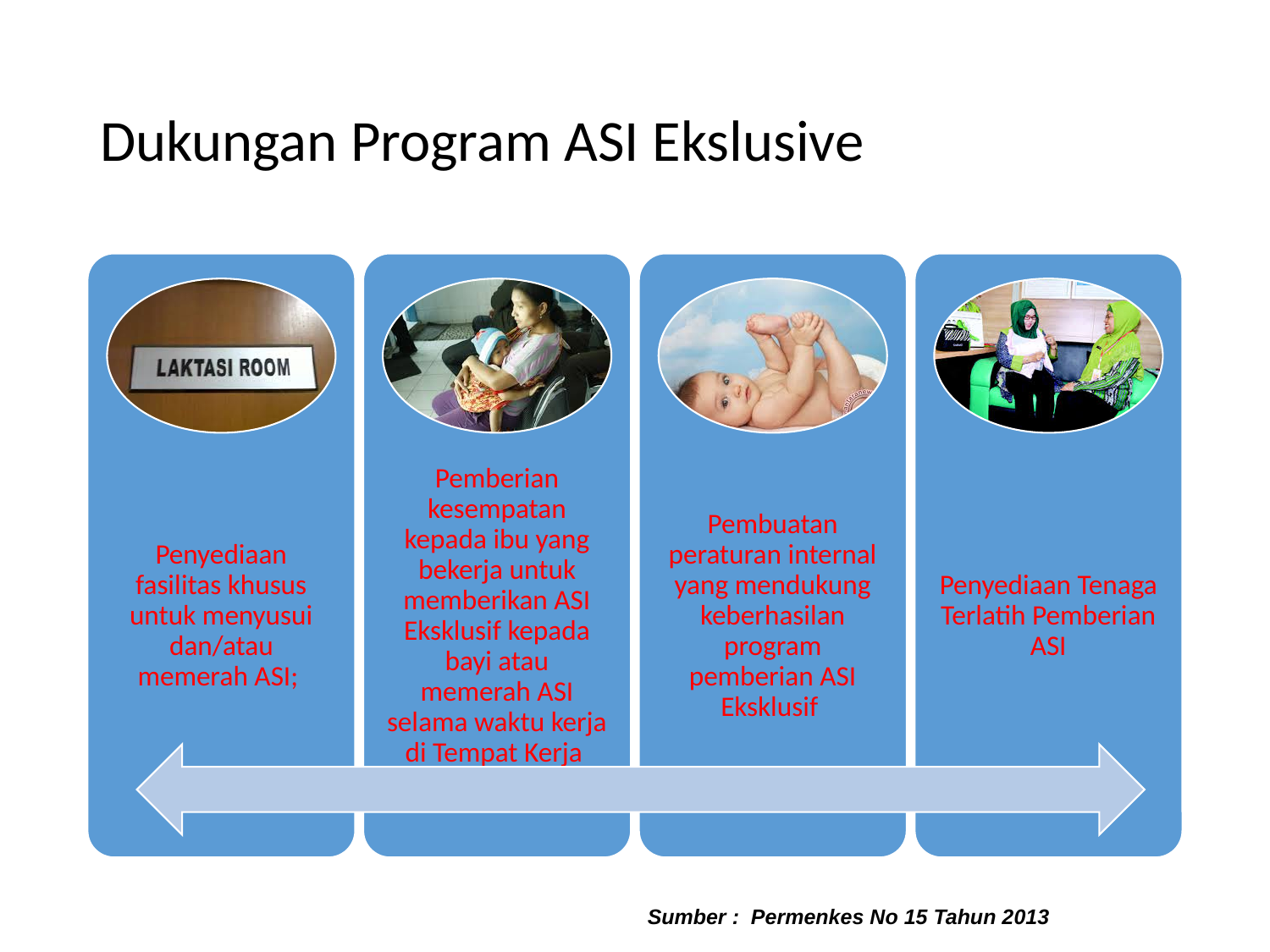

# Dukungan Program ASI Ekslusive
Penyediaan fasilitas khusus untuk menyusui dan/atau memerah ASI;
Pemberian kesempatan kepada ibu yang bekerja untuk memberikan ASI Eksklusif kepada bayi atau memerah ASI selama waktu kerja di Tempat Kerja
Pembuatan peraturan internal yang mendukung keberhasilan program pemberian ASI Eksklusif
Penyediaan Tenaga Terlatih Pemberian ASI
Sumber :  Permenkes No 15 Tahun 2013